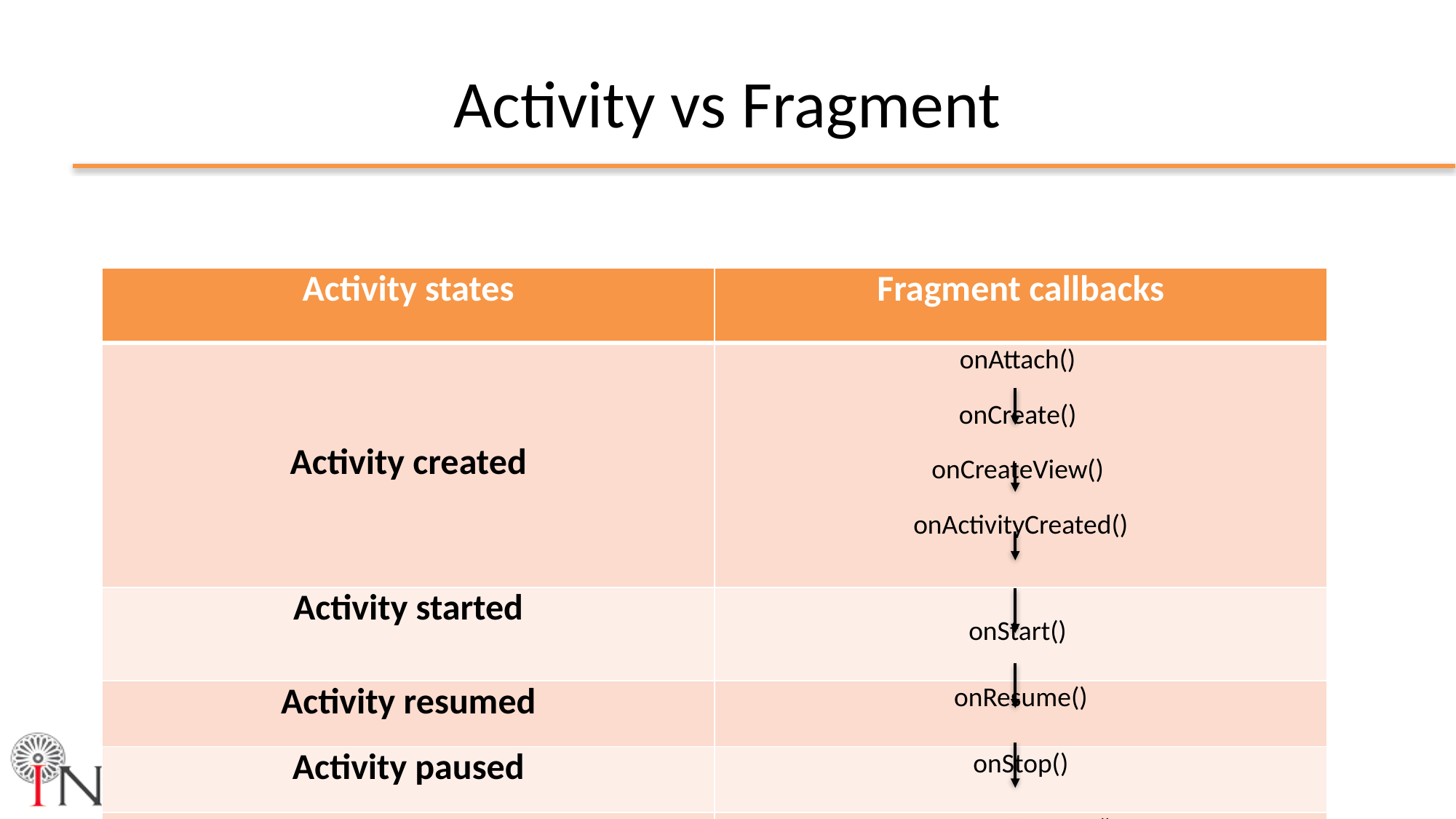

# Activity vs Fragment
| Activity states | Fragment callbacks |
| --- | --- |
| Activity created | onAttach() onCreate() onCreateView() onActivityCreated() |
| Activity started | onStart() |
| Activity resumed | onResume() |
| Activity paused | onStop() |
| Activity destroyed | onDestroyView() onDestroy() onDetach() |